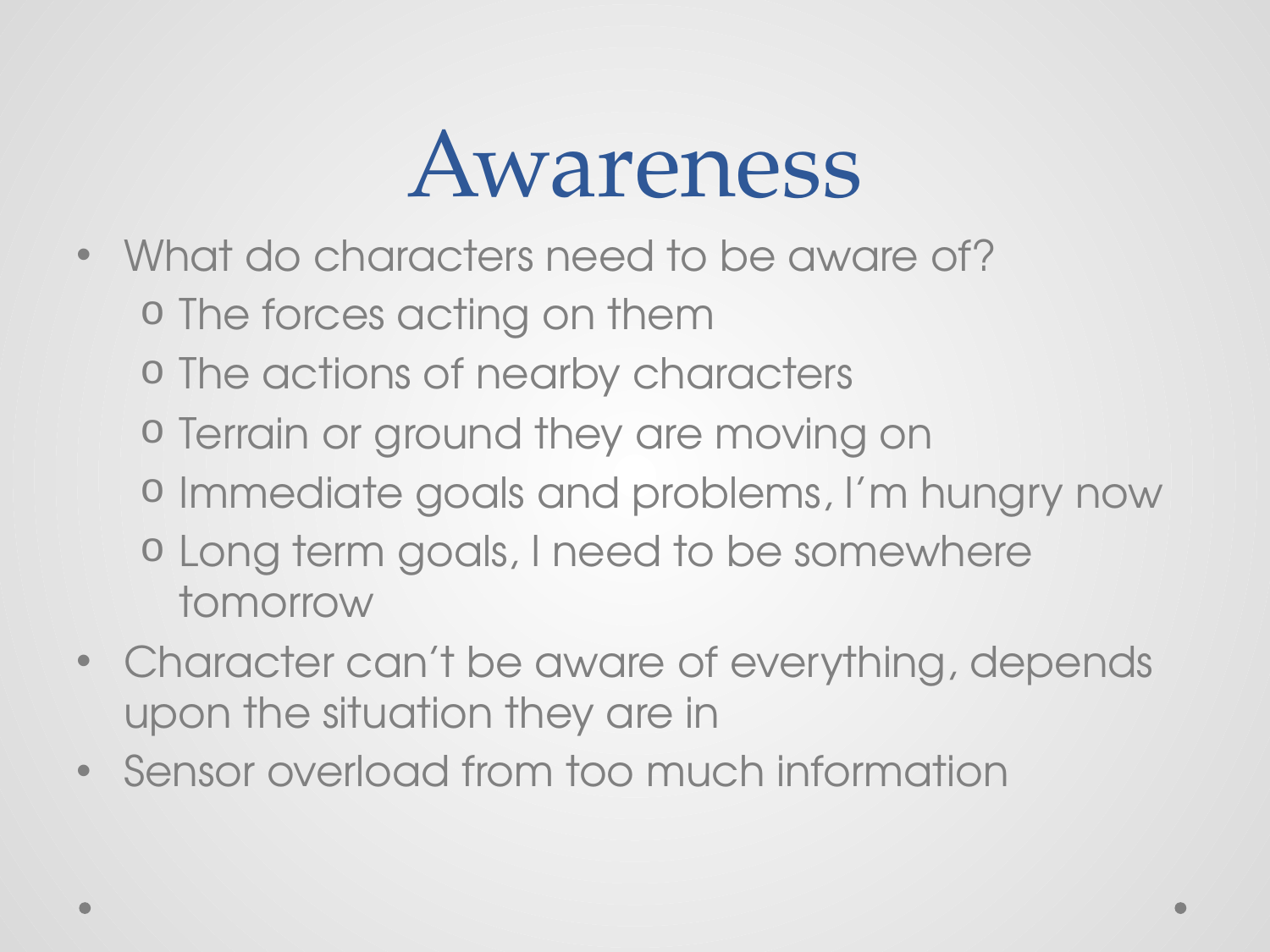

# Awareness
What do characters need to be aware of?
The forces acting on them
The actions of nearby characters
Terrain or ground they are moving on
Immediate goals and problems, I’m hungry now
Long term goals, I need to be somewhere tomorrow
Character can’t be aware of everything, depends upon the situation they are in
Sensor overload from too much information